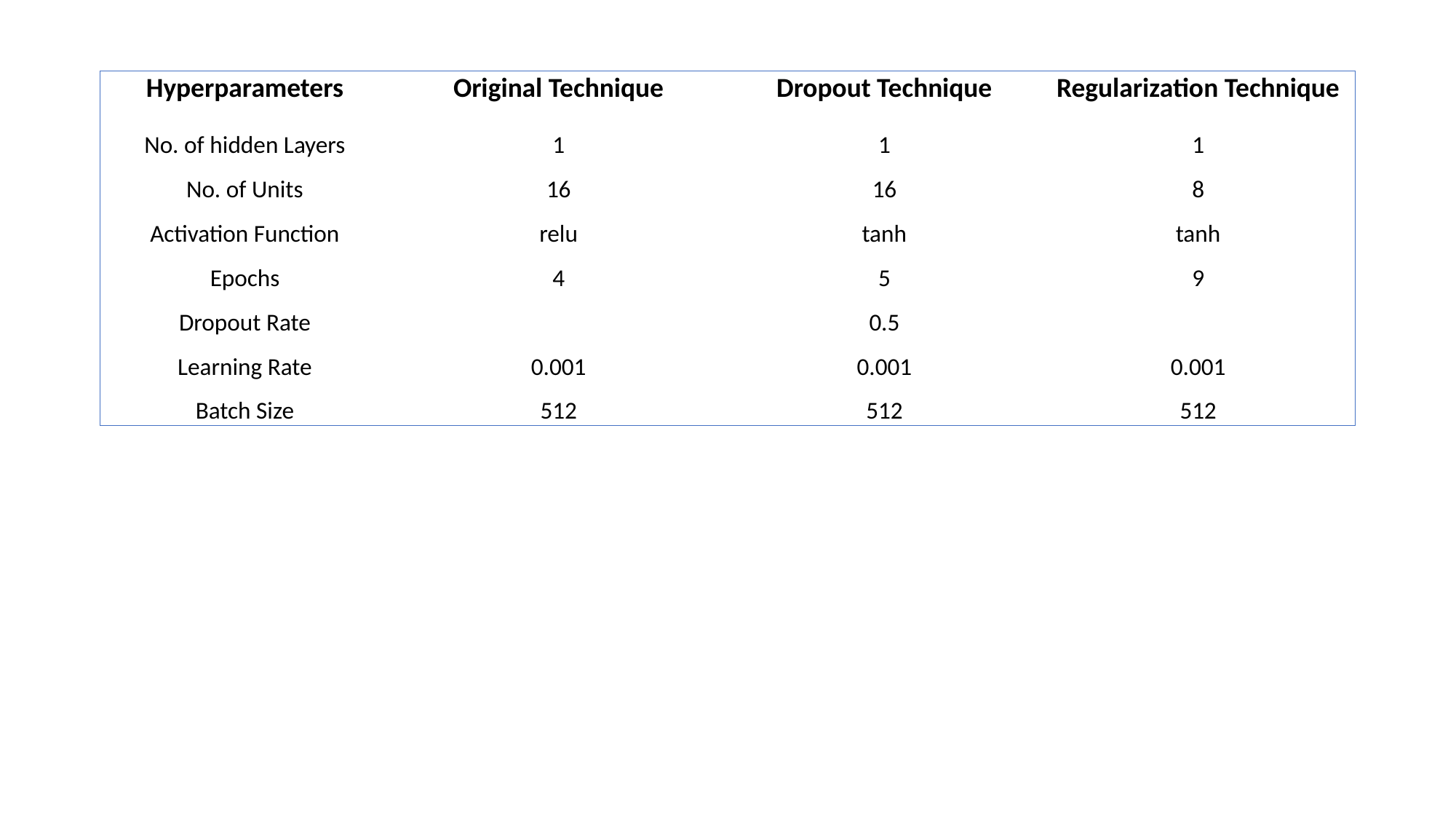

| Hyperparameters | Original Technique | Dropout Technique | Regularization Technique |
| --- | --- | --- | --- |
| No. of hidden Layers | 1 | 1 | 1 |
| No. of Units | 16 | 16 | 8 |
| Activation Function | relu | tanh | tanh |
| Epochs | 4 | 5 | 9 |
| Dropout Rate |  | 0.5 |  |
| Learning Rate | 0.001 | 0.001 | 0.001 |
| Batch Size | 512 | 512 | 512 |